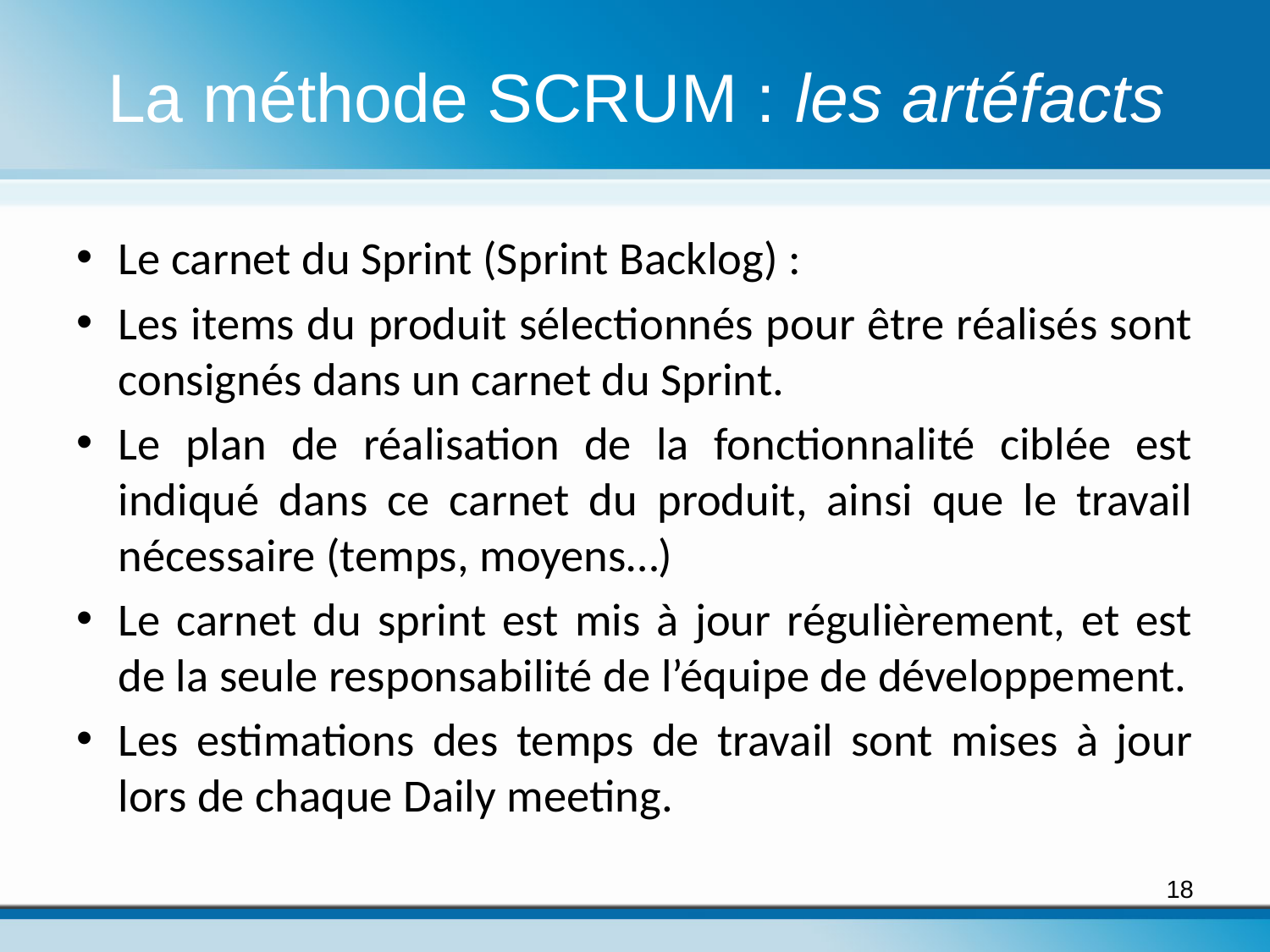

# La méthode SCRUM : les artéfacts
Le carnet du Sprint (Sprint Backlog) :
Les items du produit sélectionnés pour être réalisés sont consignés dans un carnet du Sprint.
Le plan de réalisation de la fonctionnalité ciblée est indiqué dans ce carnet du produit, ainsi que le travail nécessaire (temps, moyens…)
Le carnet du sprint est mis à jour régulièrement, et est de la seule responsabilité de l’équipe de développement.
Les estimations des temps de travail sont mises à jour lors de chaque Daily meeting.
18